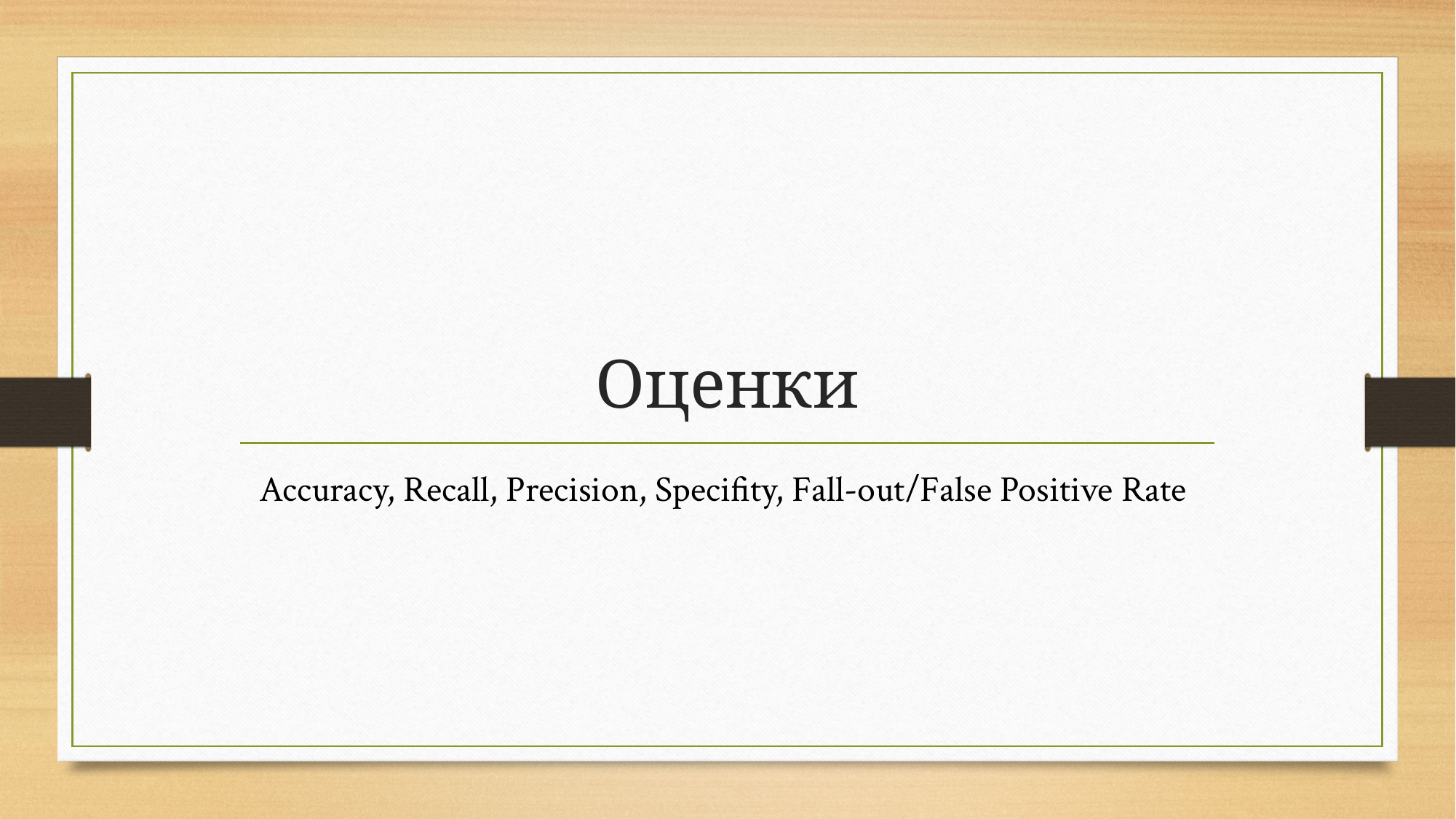

# Оценки
Accuracy, Recall, Precision, Specifity, Fall-out/False Positive Rate